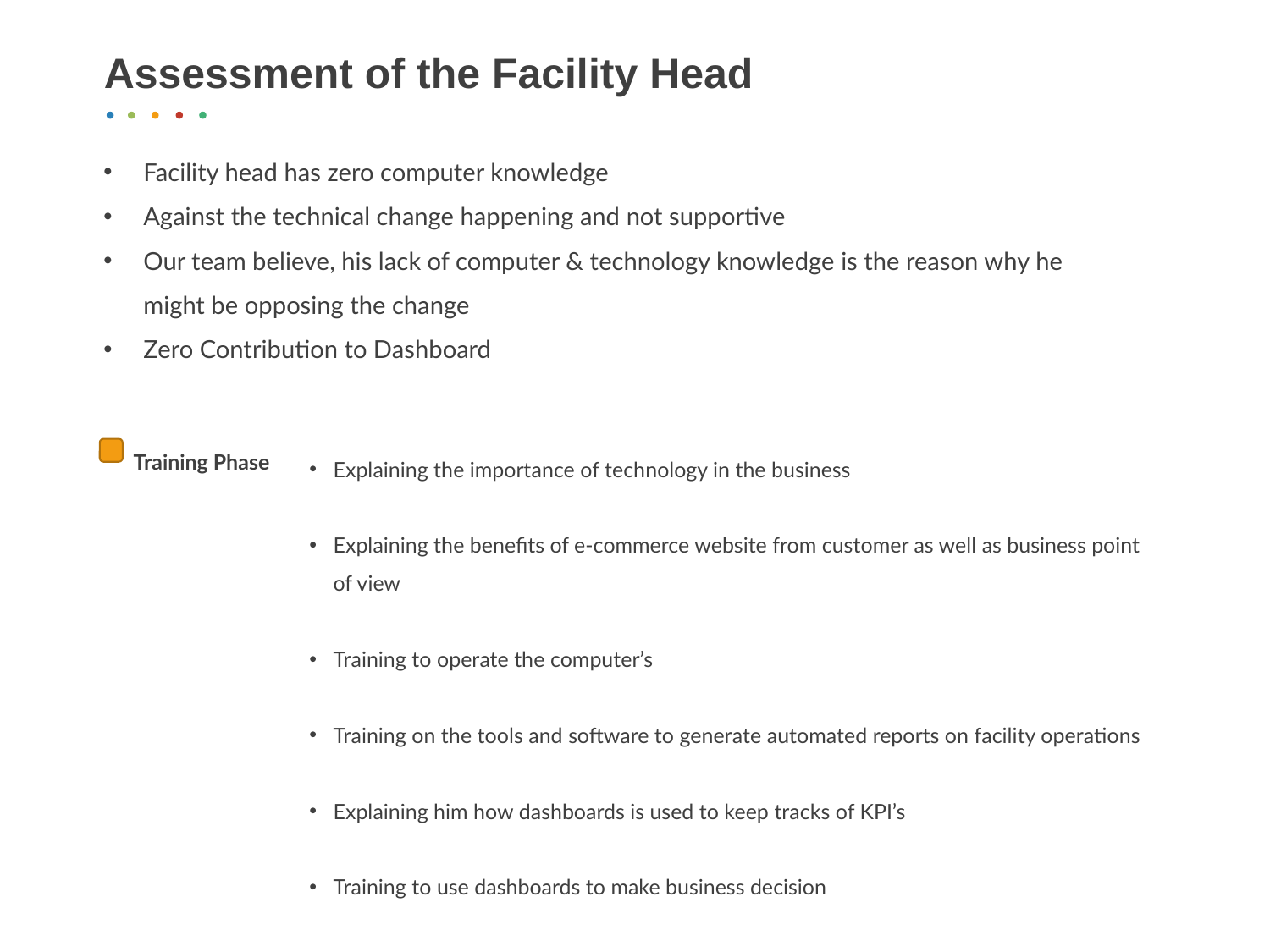

Assessment of the Facility Head

Facility head has zero computer knowledge
Against the technical change happening and not supportive
Our team believe, his lack of computer & technology knowledge is the reason why he might be opposing the change
Zero Contribution to Dashboard

Training Phase

Explaining the importance of technology in the business

Explaining the benefits of e-commerce website from customer as well as business point of view

Training to operate the computer’s

Training on the tools and software to generate automated reports on facility operations

Explaining him how dashboards is used to keep tracks of KPI’s

Training to use dashboards to make business decision